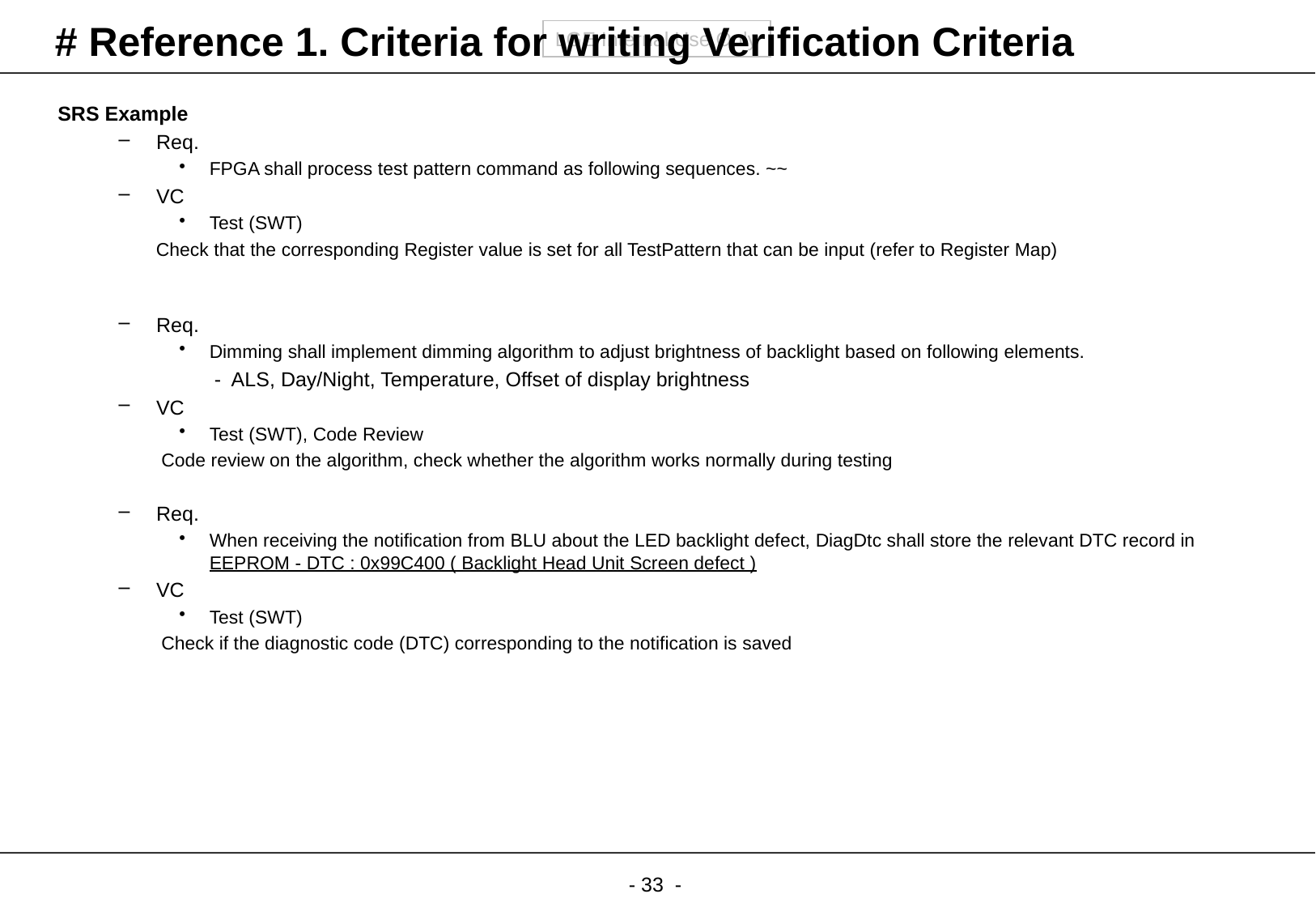

# # Reference 1. Criteria for writing Verification Criteria
SRS Example
Req.
FPGA shall process test pattern command as following sequences. ~~
VC
Test (SWT)
   Check that the corresponding Register value is set for all TestPattern that can be input (refer to Register Map)

Req.
Dimming shall implement dimming algorithm to adjust brightness of backlight based on following elements.
 	-  ALS, Day/Night, Temperature, Offset of display brightness
VC
Test (SWT), Code Review
    Code review on the algorithm, check whether the algorithm works normally during testing

Req.
When receiving the notification from BLU about the LED backlight defect, DiagDtc shall store the relevant DTC record in EEPROM - DTC : 0x99C400 ( Backlight Head Unit Screen defect )
VC
Test (SWT)
    Check if the diagnostic code (DTC) corresponding to the notification is saved